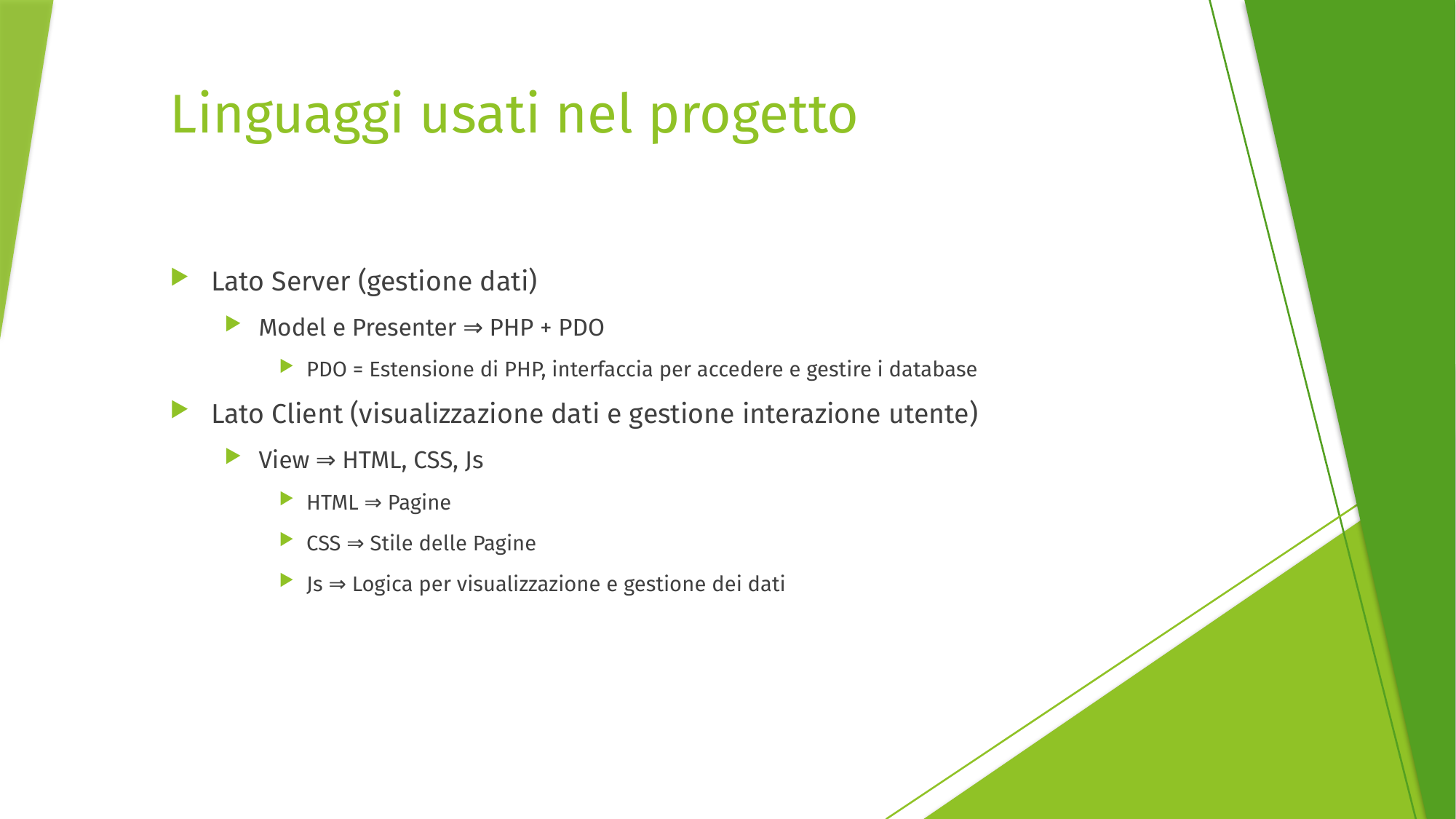

# Linguaggi usati nel progetto
Lato Server (gestione dati)
Model e Presenter ⇒ PHP + PDO
PDO = Estensione di PHP, interfaccia per accedere e gestire i database
Lato Client (visualizzazione dati e gestione interazione utente)
View ⇒ HTML, CSS, Js
HTML ⇒ Pagine
CSS ⇒ Stile delle Pagine
Js ⇒ Logica per visualizzazione e gestione dei dati